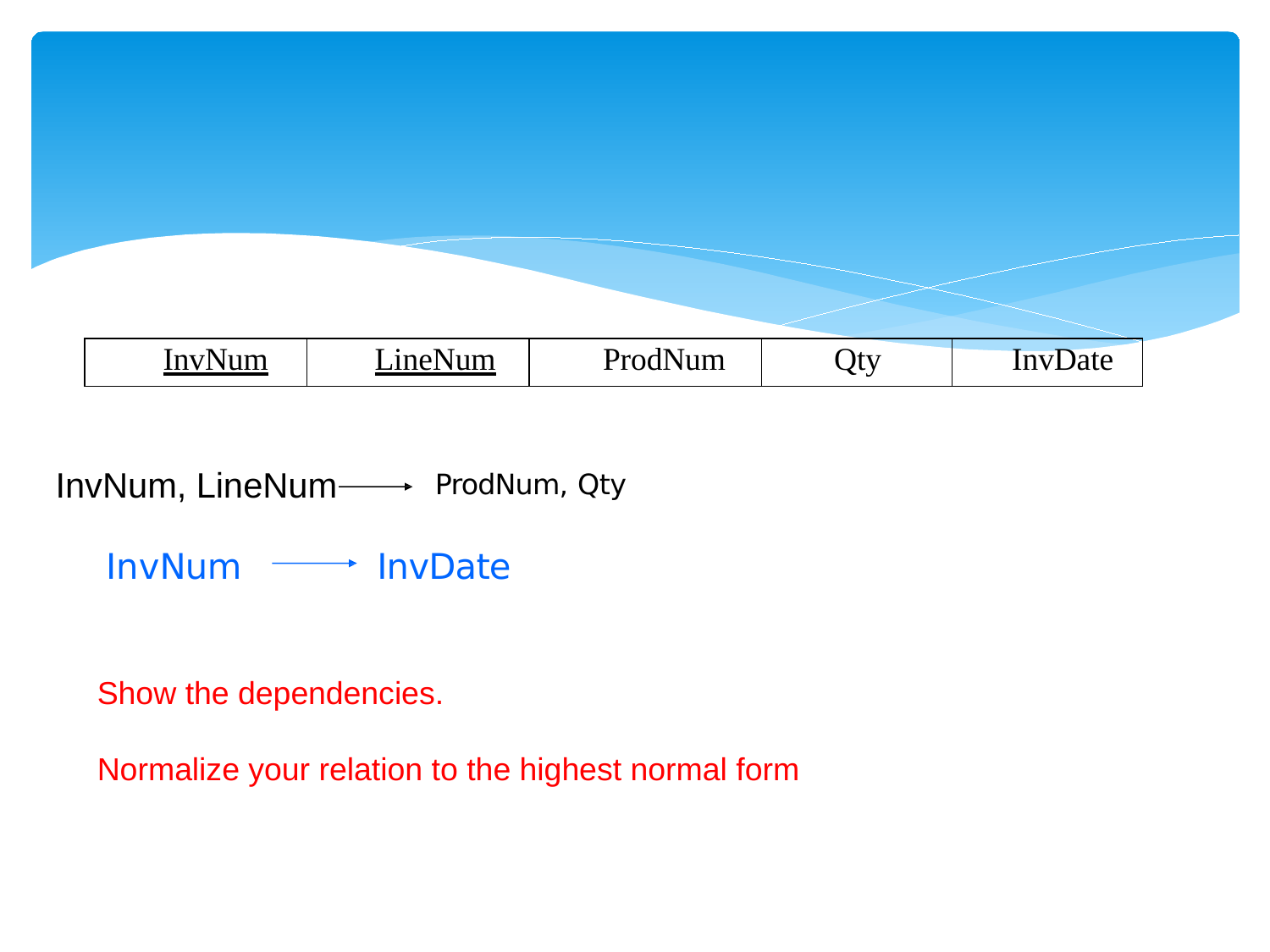

| InvNum | LineNum | ProdNum | Qty | InvDate |
| --- | --- | --- | --- | --- |
# InvNum, LineNum
ProdNum, Qty

InvNum
InvDate

Show the dependencies.

Normalize your relation to the highest normal form